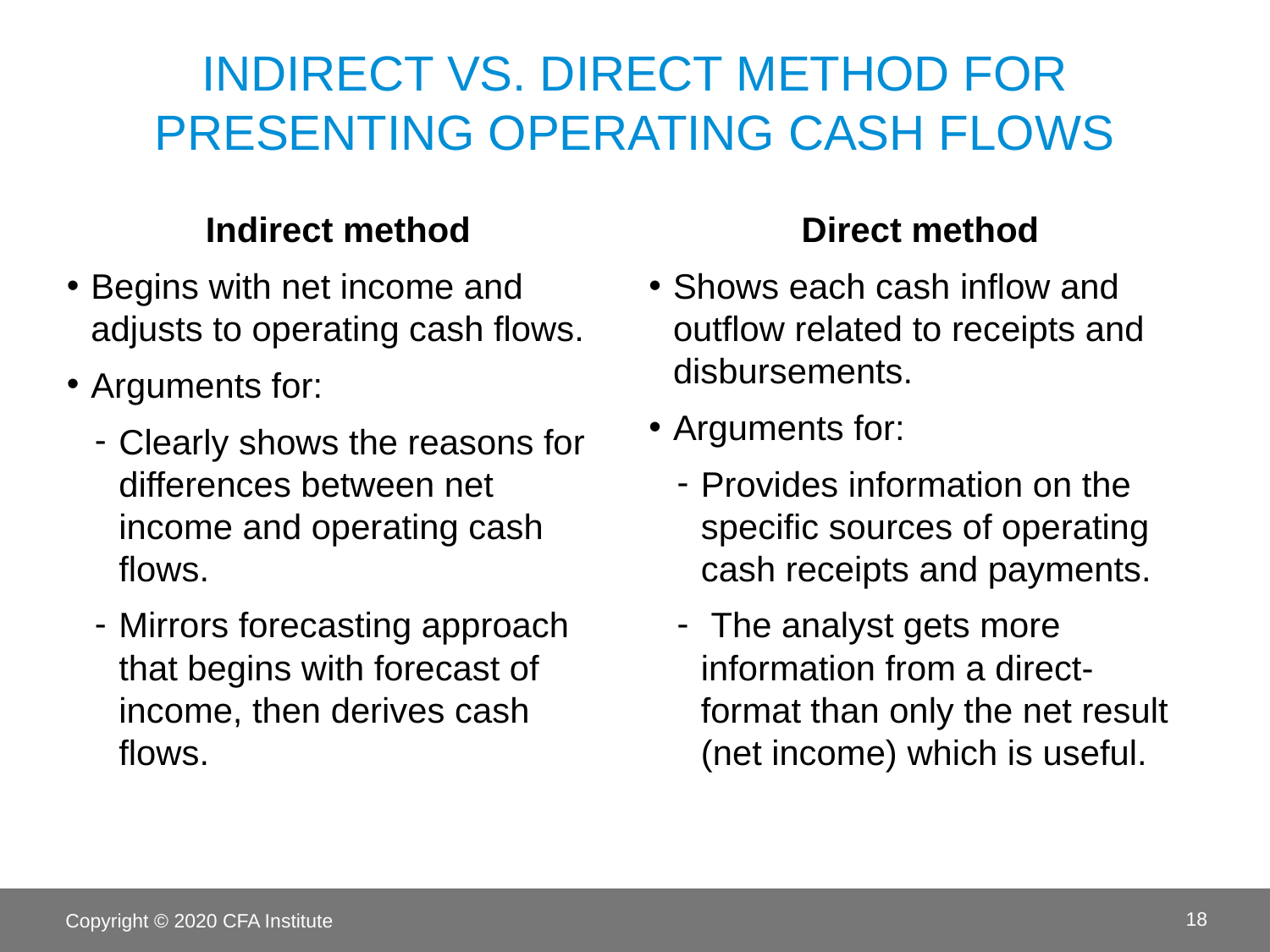

# Indirect vs. direct method for presenting operating cash flows
Indirect method
Begins with net income and adjusts to operating cash flows.
Arguments for:
Clearly shows the reasons for differences between net income and operating cash flows.
Mirrors forecasting approach that begins with forecast of income, then derives cash flows.
Direct method
Shows each cash inflow and outflow related to receipts and disbursements.
Arguments for:
Provides information on the specific sources of operating cash receipts and payments.
 The analyst gets more information from a direct-format than only the net result (net income) which is useful.

Copyright © 2020 CFA Institute
18